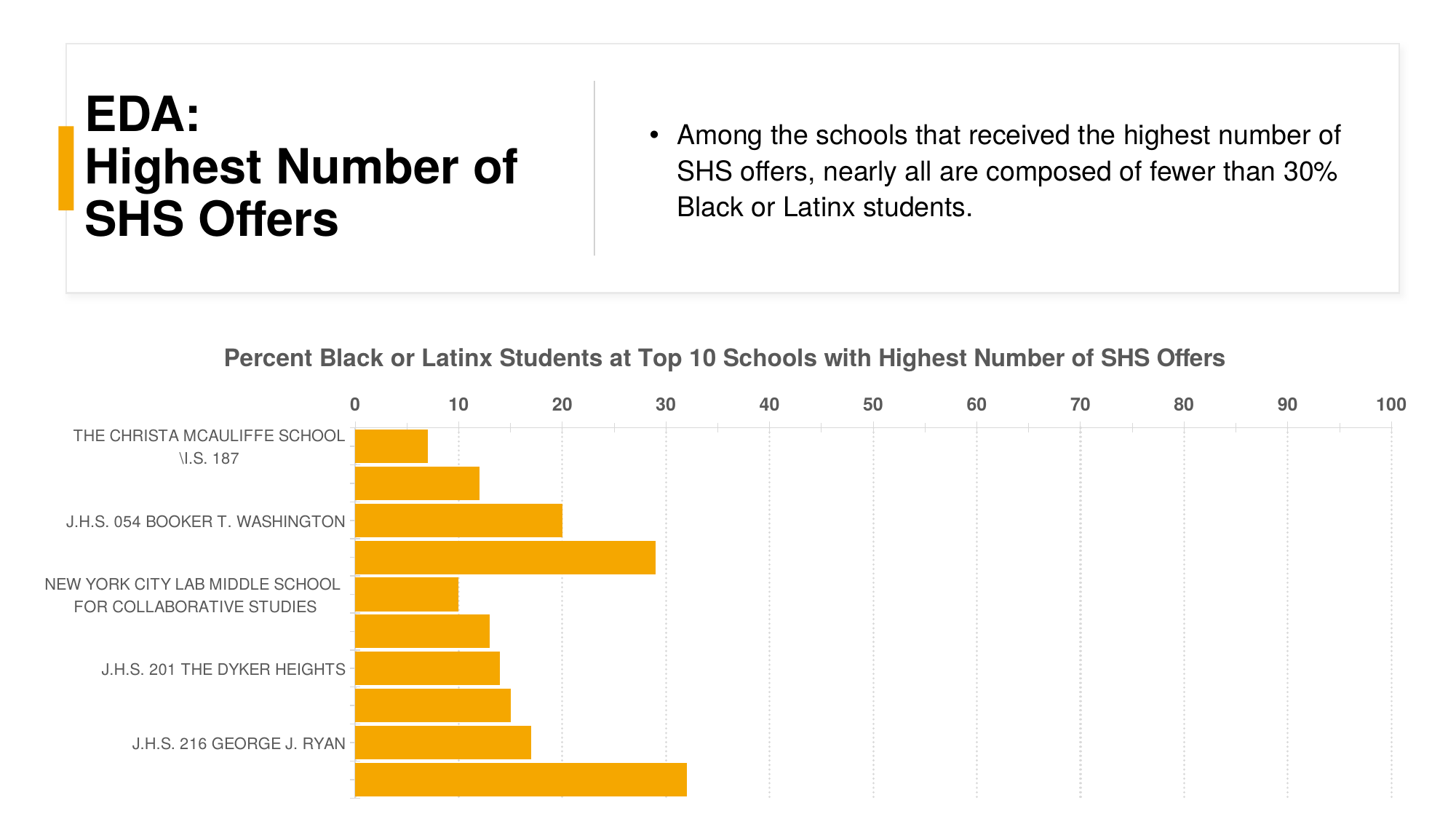

# EDA: Highest Number of SHS Offers
Among the schools that received the highest number of SHS offers, nearly all are composed of fewer than 30% Black or Latinx students.

### Chart: Percent Black or Latinx Students at Top 10 Schools with Highest Number of SHS Offers

| Category | PctBlackOrHispanic |
|---|---|
| THE CHRISTA MCAULIFFE SCHOOL
\I.S. 187 | 7.0 |
| MARK TWAIN I.S. 239 FOR
THE GIFTED & TALENTED | 12.0 |
| J.H.S. 054 BOOKER T. WASHINGTON | 20.0 |
| M.S. 51 WILLIAM ALEXANDER | 29.0 |
| NEW YORK CITY LAB MIDDLE SCHOOL
FOR COLLABORATIVE STUDIES | 10.0 |
| I.S. 98 BAY ACADEMY | 13.0 |
| J.H.S. 201 THE DYKER HEIGHTS | 14.0 |
| J.H.S. 074 NATHANIEL HAWTHORNE | 15.0 |
| J.H.S. 216 GEORGE J. RYAN | 17.0 |
| J.H.S. 185 EDWARD BLEEKER | 32.0 |